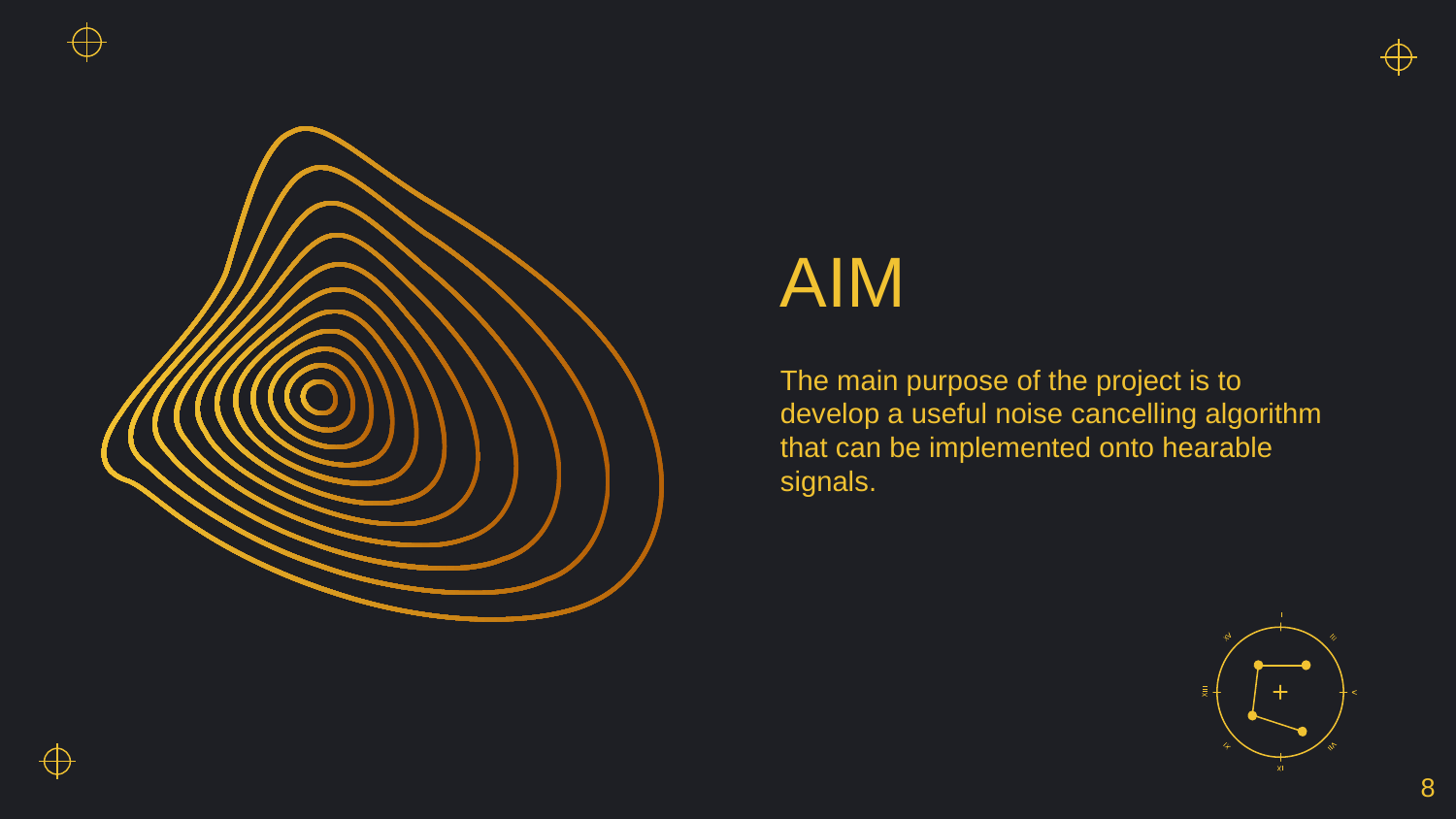

# AIM
The main purpose of the project is to develop a useful noise cancelling algorithm that can be implemented onto hearable signals.

8